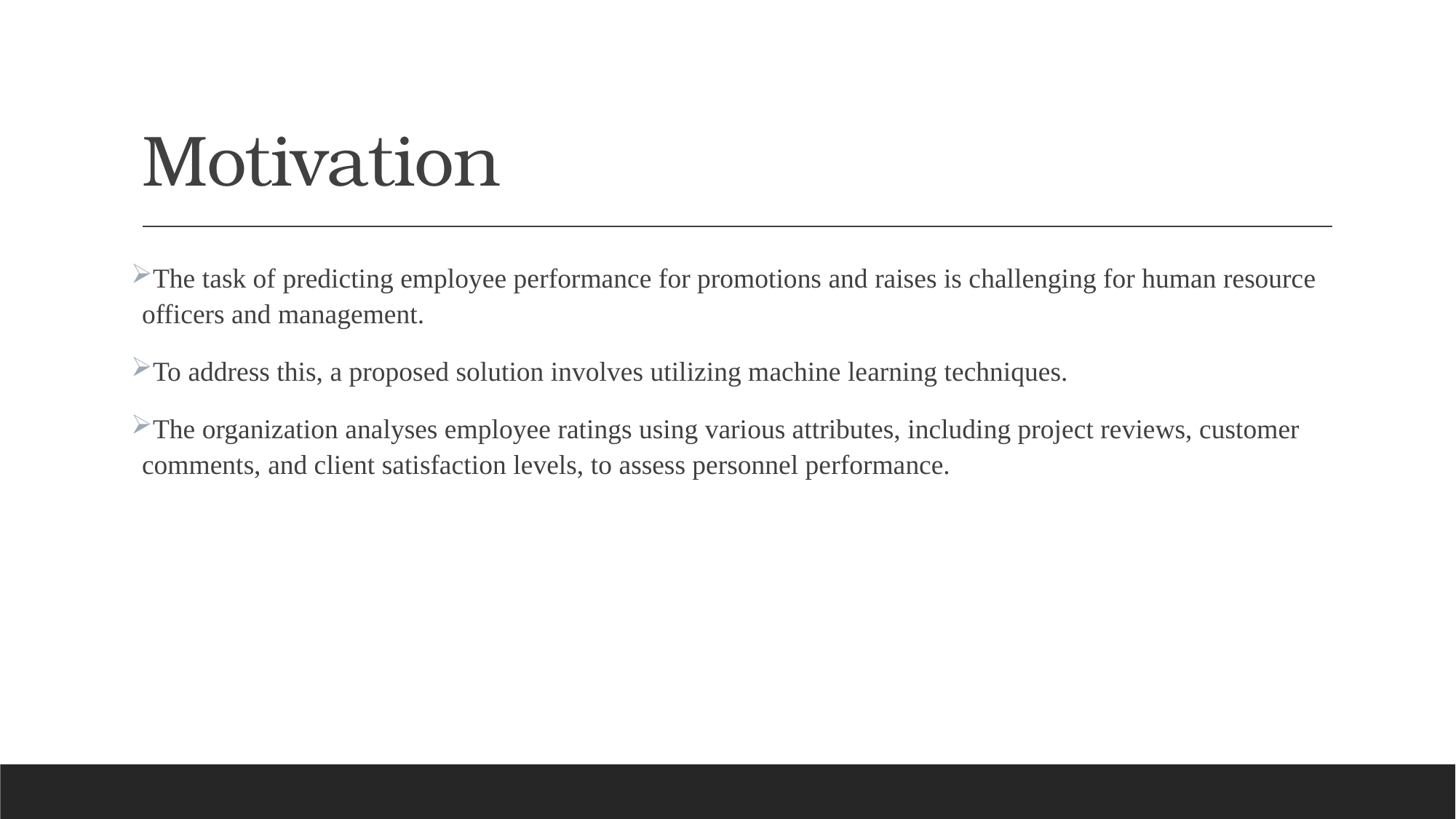

# Motivation
The task of predicting employee performance for promotions and raises is challenging for human resource officers and management.
To address this, a proposed solution involves utilizing machine learning techniques.
The organization analyses employee ratings using various attributes, including project reviews, customer comments, and client satisfaction levels, to assess personnel performance.